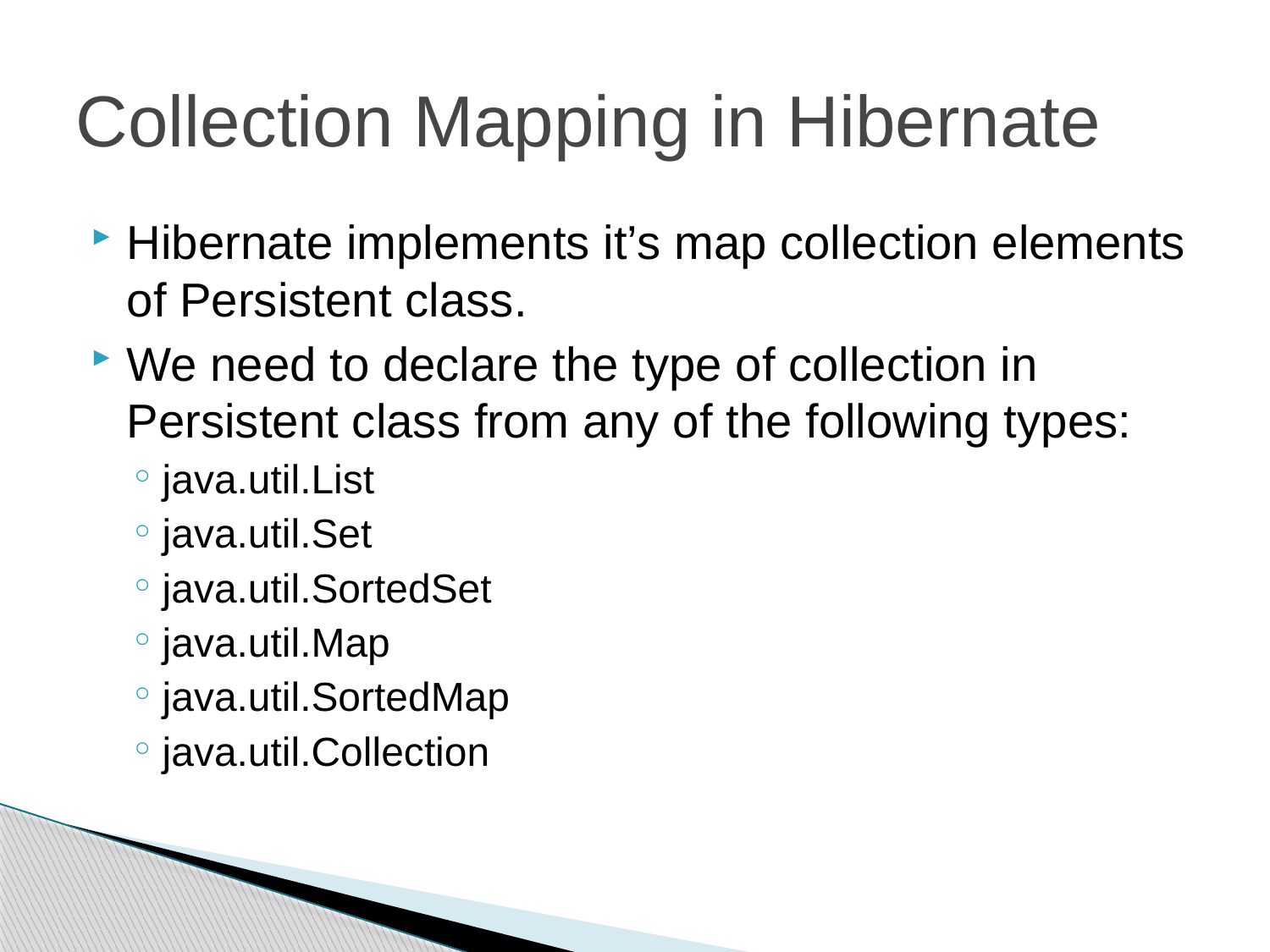

# Collection Mapping in Hibernate
Hibernate implements it’s map collection elements of Persistent class.
We need to declare the type of collection in Persistent class from any of the following types:
java.util.List
java.util.Set
java.util.SortedSet
java.util.Map
java.util.SortedMap
java.util.Collection